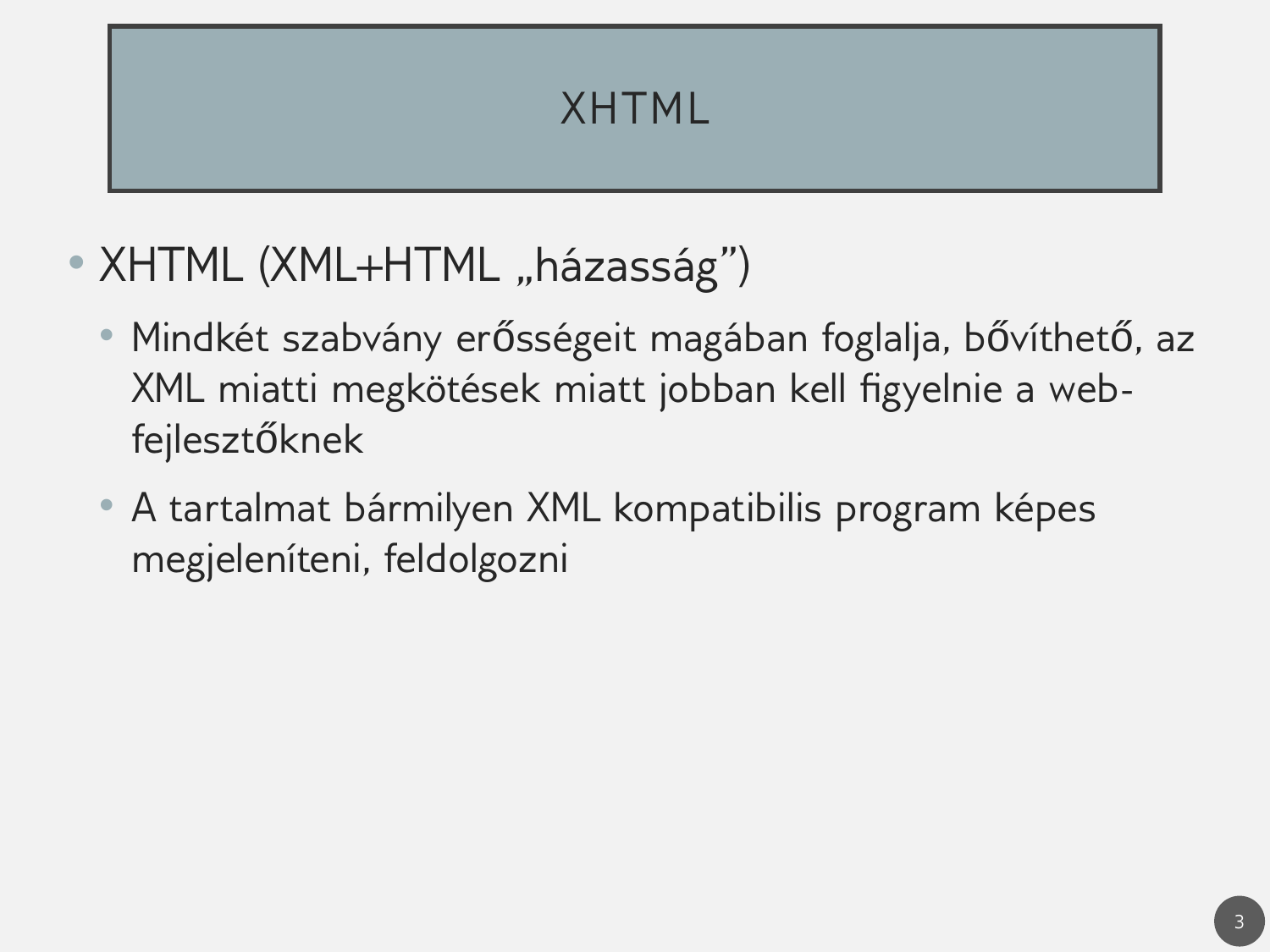

# XHTML
XHTML (XML+HTML „házasság”)
Mindkét szabvány erősségeit magában foglalja, bővíthető, az XML miatti megkötések miatt jobban kell figyelnie a web-fejlesztőknek
A tartalmat bármilyen XML kompatibilis program képes megjeleníteni, feldolgozni

3